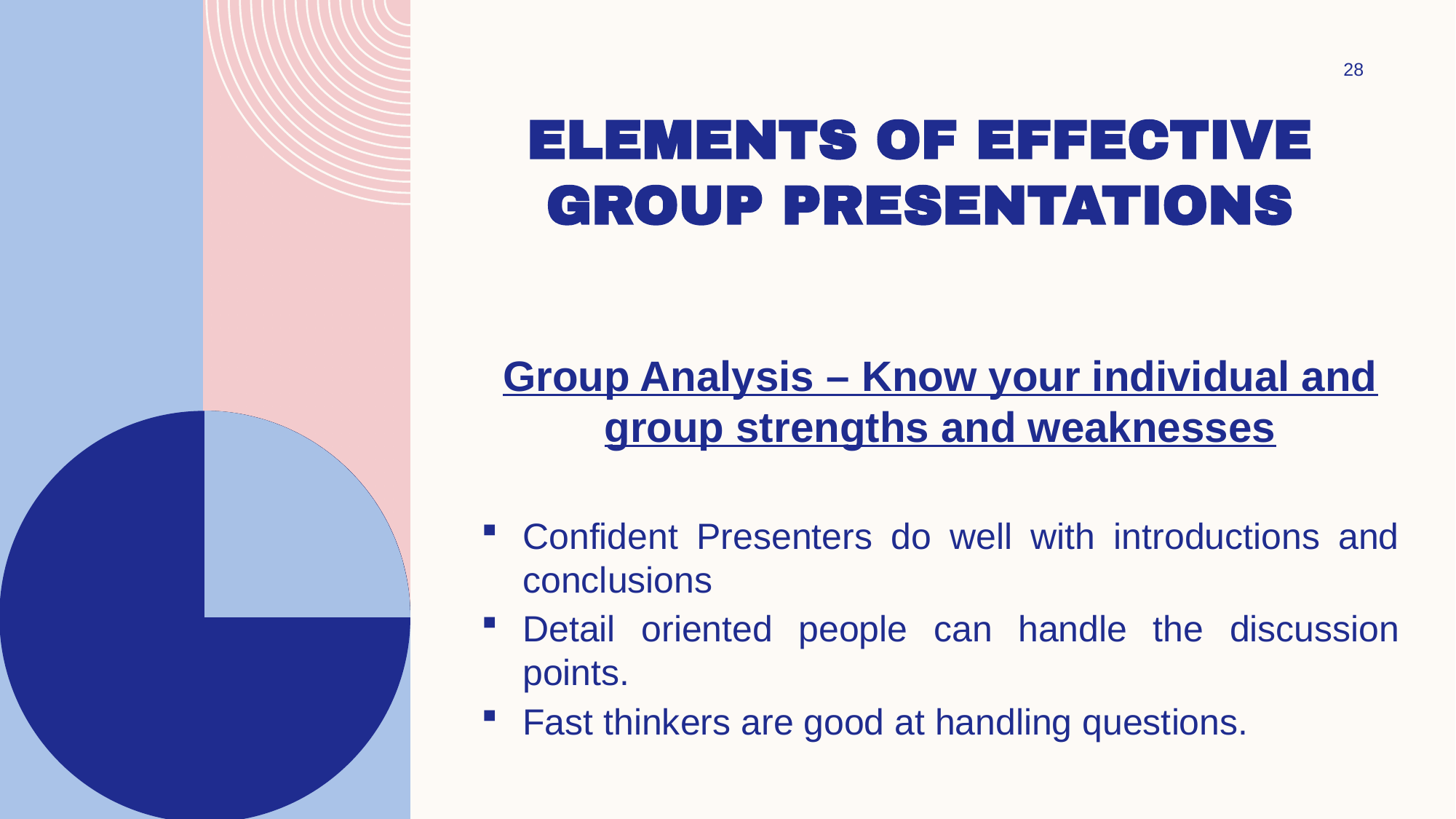

28
# Elements of Effective Group Presentations
Group Analysis – Know your individual and group strengths and weaknesses

Confident Presenters do well with introductions and conclusions
Detail oriented people can handle the discussion points.
Fast thinkers are good at handling questions.